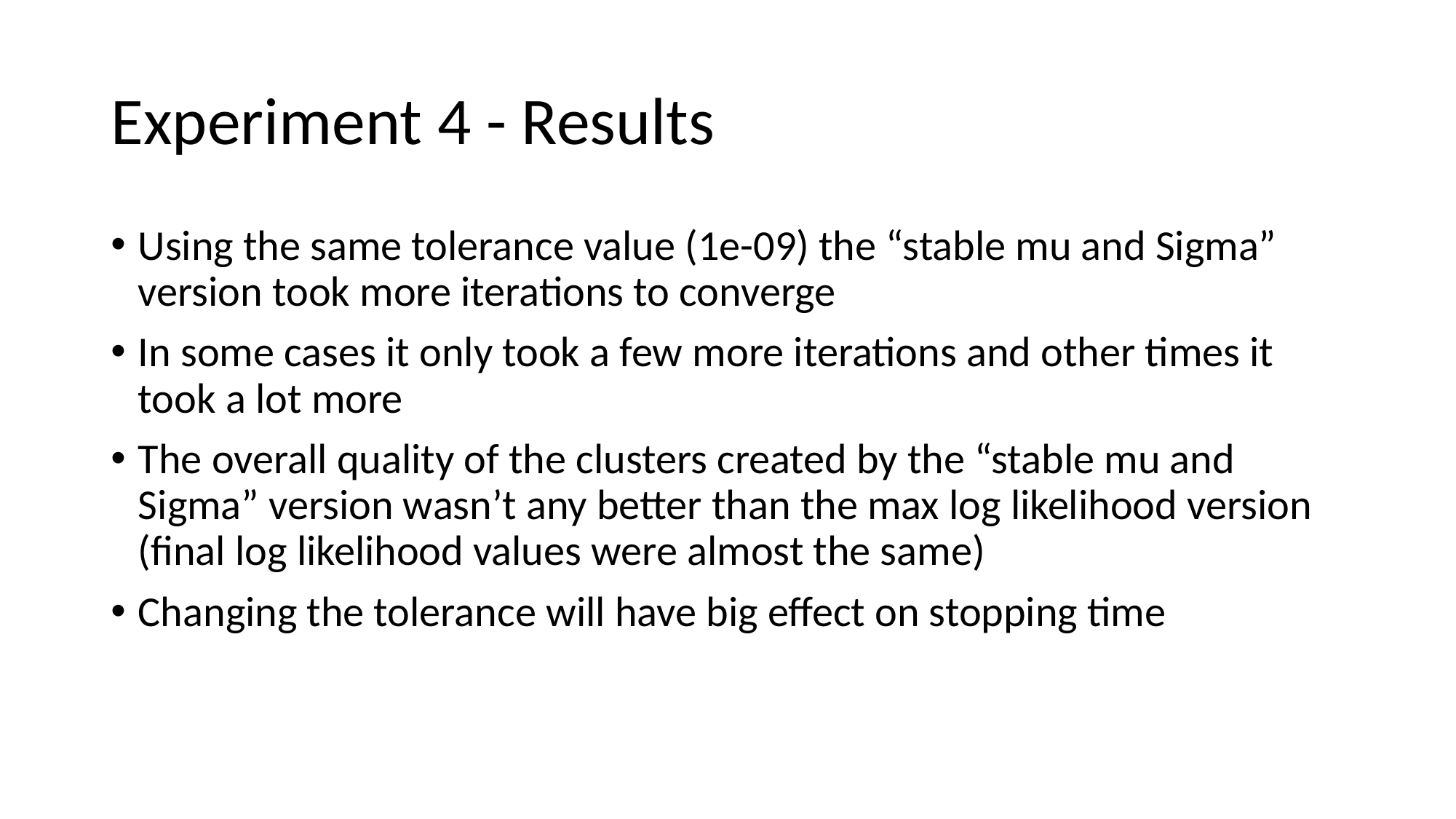

# Experiment 4 - Results
Using the same tolerance value (1e-09) the “stable mu and Sigma” version took more iterations to converge
In some cases it only took a few more iterations and other times it took a lot more
The overall quality of the clusters created by the “stable mu and Sigma” version wasn’t any better than the max log likelihood version (final log likelihood values were almost the same)
Changing the tolerance will have big effect on stopping time